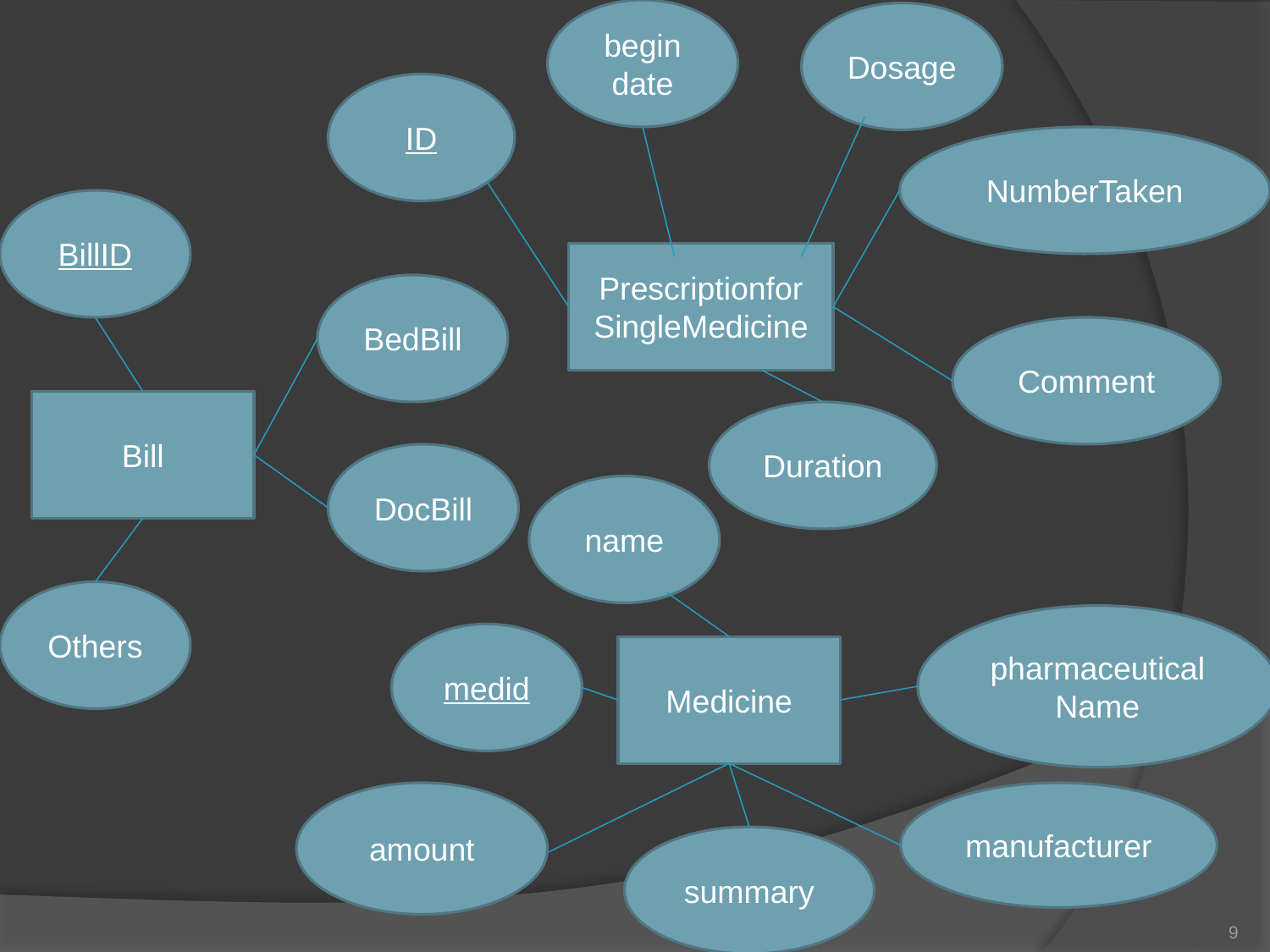

begin date
Dosage
ID
NumberTaken
BillID
Prescriptionfor
SingleMedicine
BedBill
Comment
Bill
Duration
DocBill
name
Others
pharmaceuticalName
medid
Medicine
amount
manufacturer
summary
9